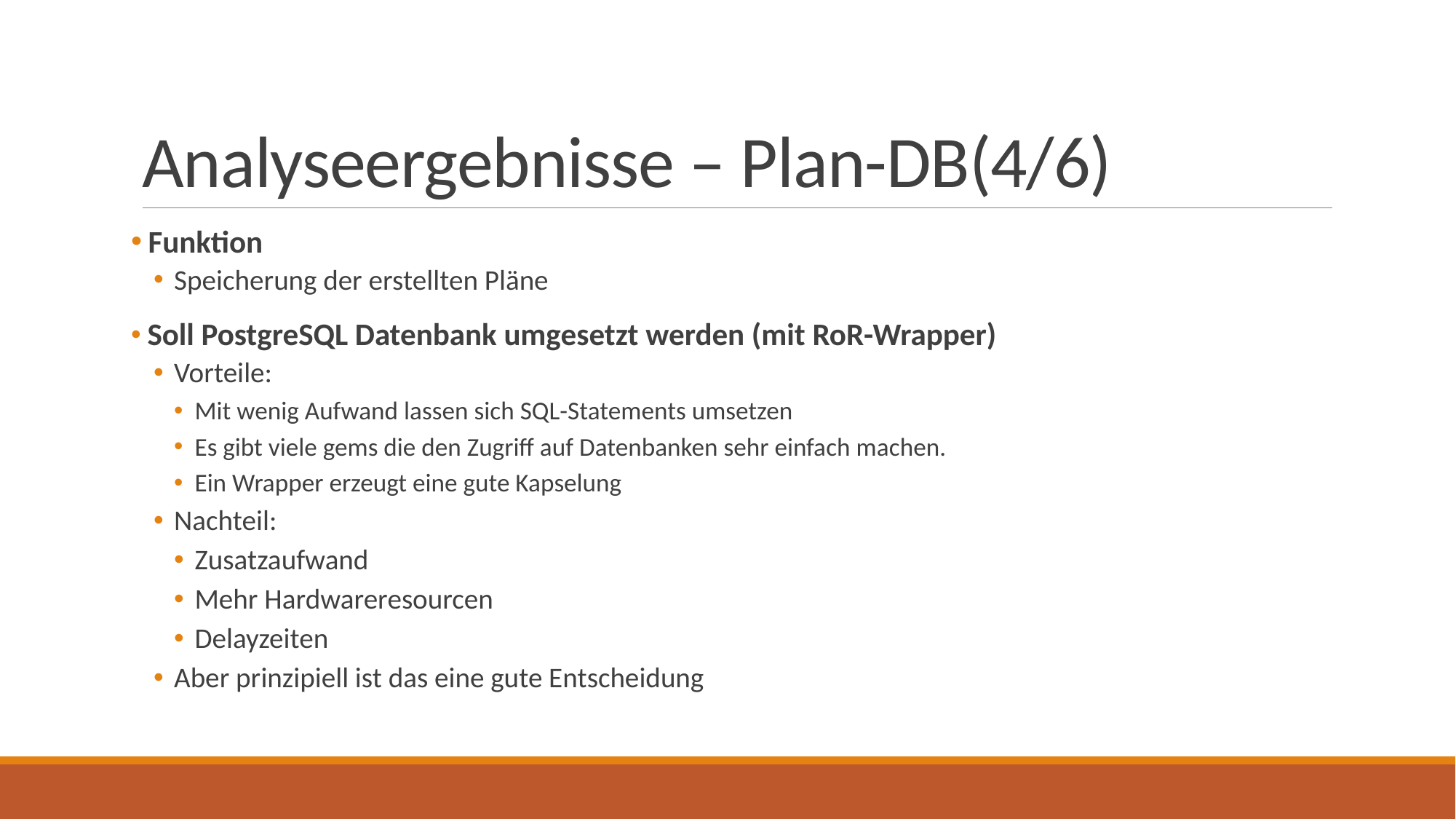

# Analyseergebnisse – Plan-DB(4/6)
 Funktion
Speicherung der erstellten Pläne
 Soll PostgreSQL Datenbank umgesetzt werden (mit RoR-Wrapper)
Vorteile:
Mit wenig Aufwand lassen sich SQL-Statements umsetzen
Es gibt viele gems die den Zugriff auf Datenbanken sehr einfach machen.
Ein Wrapper erzeugt eine gute Kapselung
Nachteil:
Zusatzaufwand
Mehr Hardwareresourcen
Delayzeiten
Aber prinzipiell ist das eine gute Entscheidung